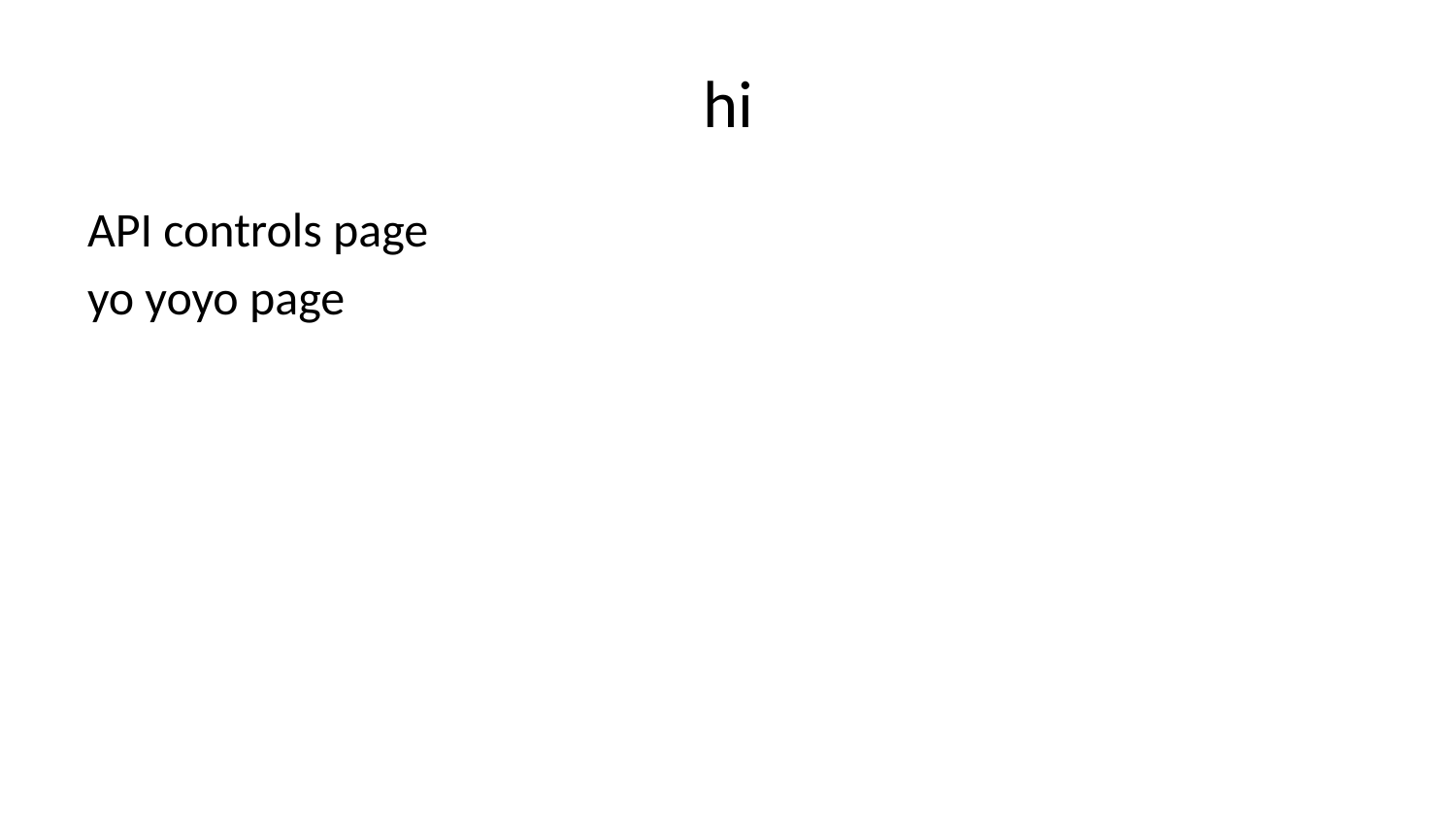

# hi
API controls page
yo yoyo page